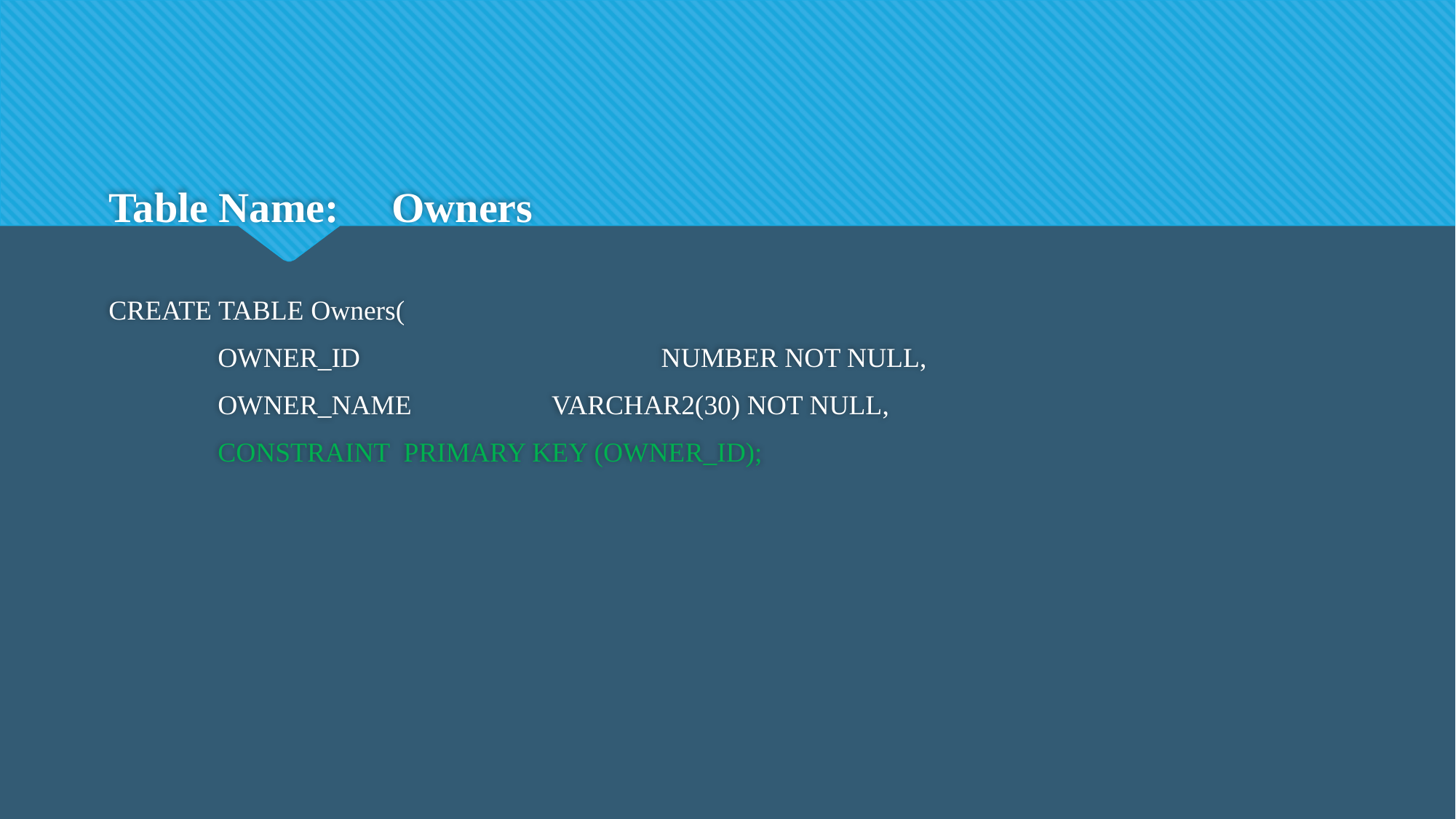

Table Name:     Owners

CREATE TABLE Owners(
	OWNER_ID 			 NUMBER NOT NULL,
	OWNER_NAME		 VARCHAR2(30) NOT NULL,
	CONSTRAINT  PRIMARY KEY (OWNER_ID);